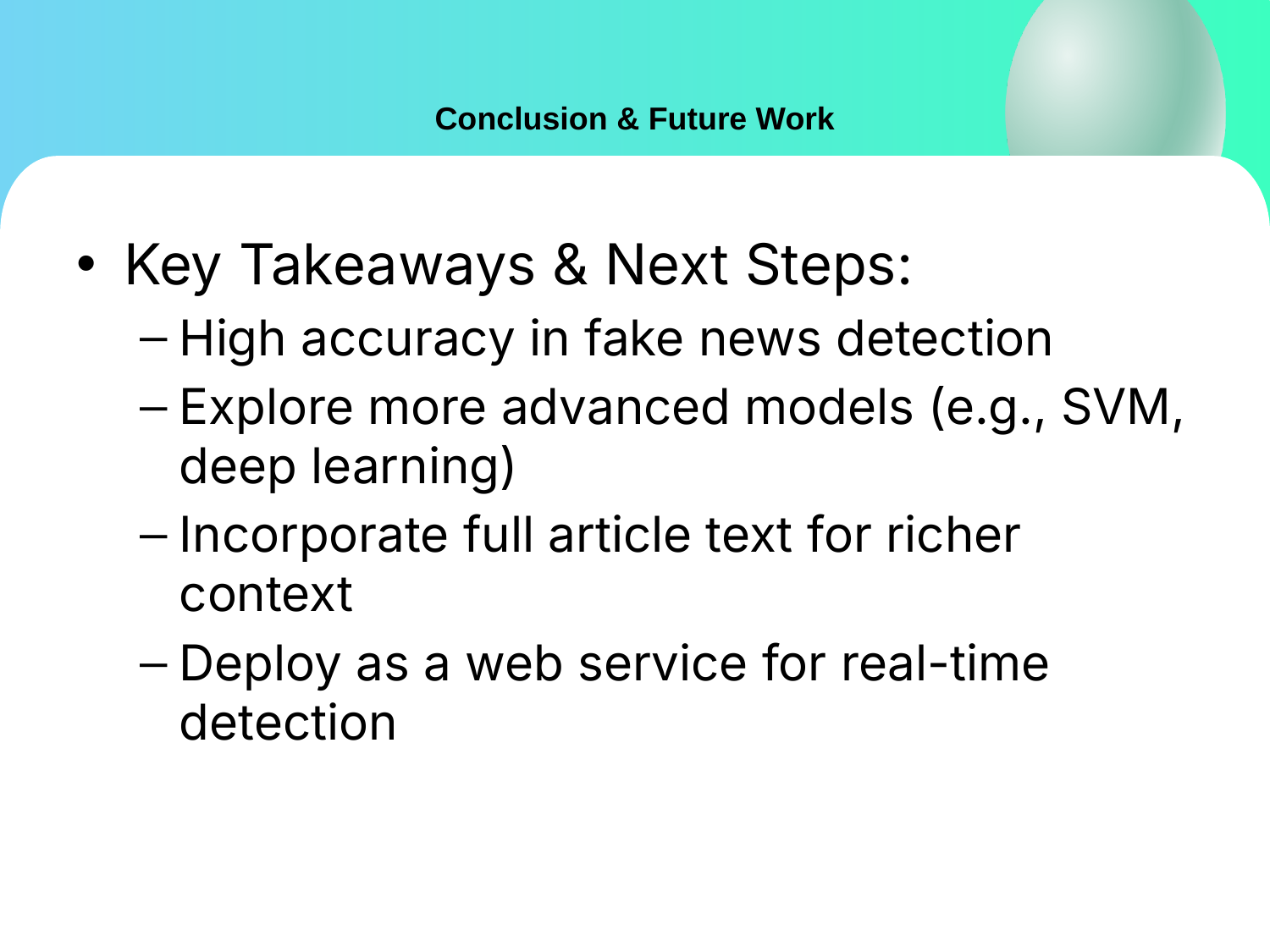

Conclusion & Future Work
Key Takeaways & Next Steps:
High accuracy in fake news detection
Explore more advanced models (e.g., SVM, deep learning)
Incorporate full article text for richer context
Deploy as a web service for real-time detection